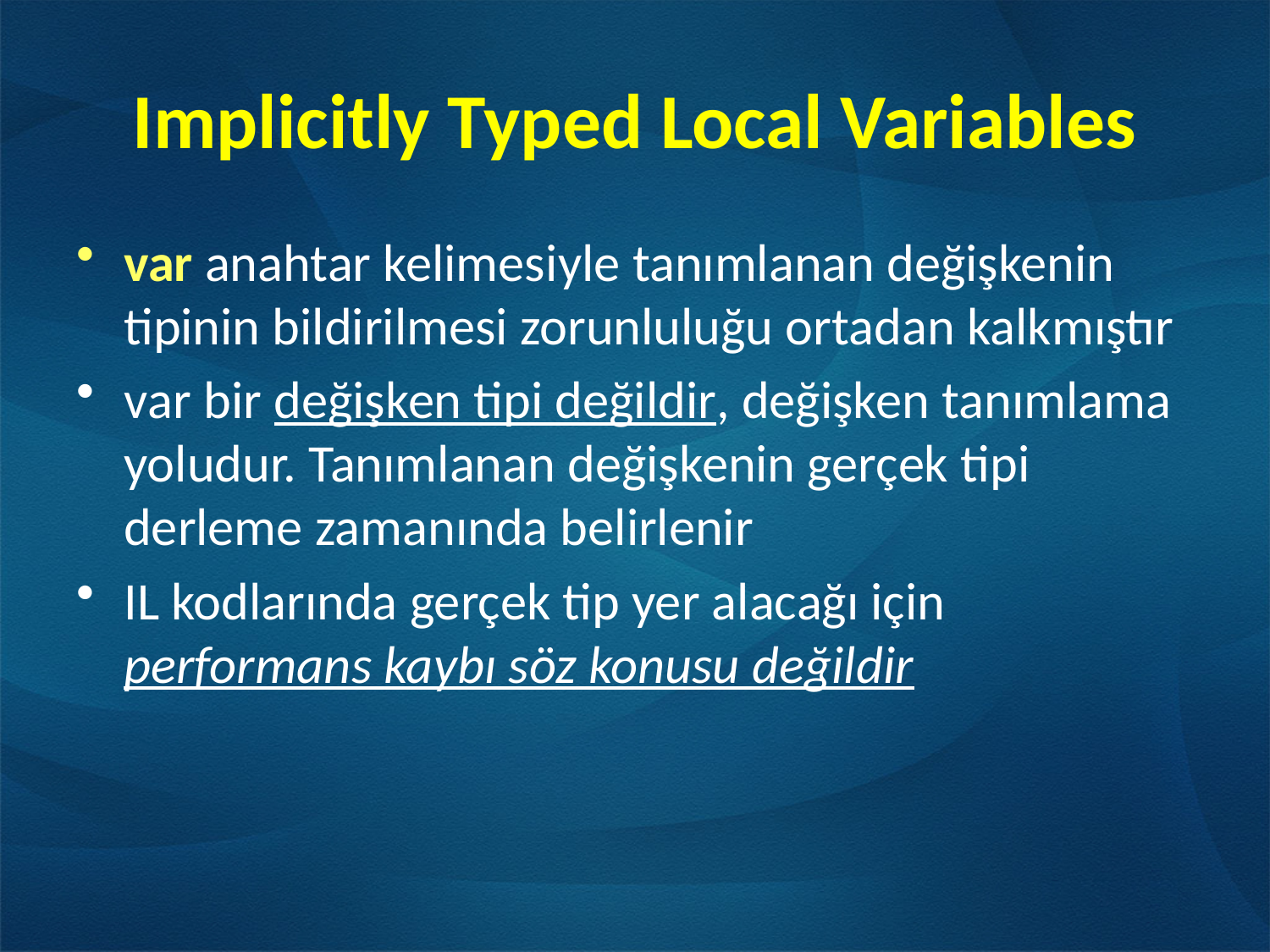

# Implicitly Typed Local Variables
var anahtar kelimesiyle tanımlanan değişkenin tipinin bildirilmesi zorunluluğu ortadan kalkmıştır
var bir değişken tipi değildir, değişken tanımlama yoludur. Tanımlanan değişkenin gerçek tipi derleme zamanında belirlenir
IL kodlarında gerçek tip yer alacağı için performans kaybı söz konusu değildir